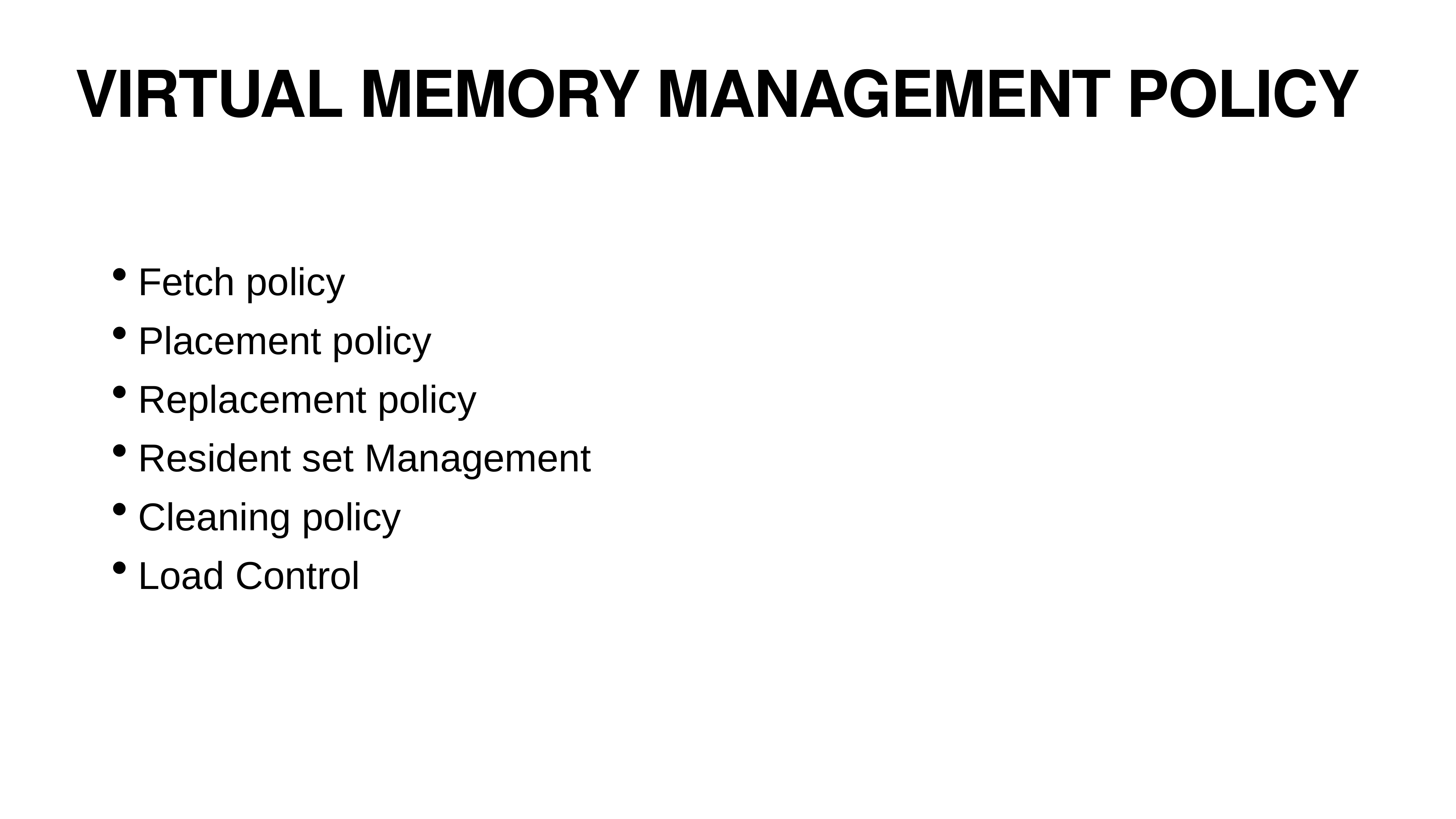

# VIRTUAL MEMORY MANAGEMENT POLICY
Fetch policy
Placement policy
Replacement policy
Resident set Management
Cleaning policy
Load Control